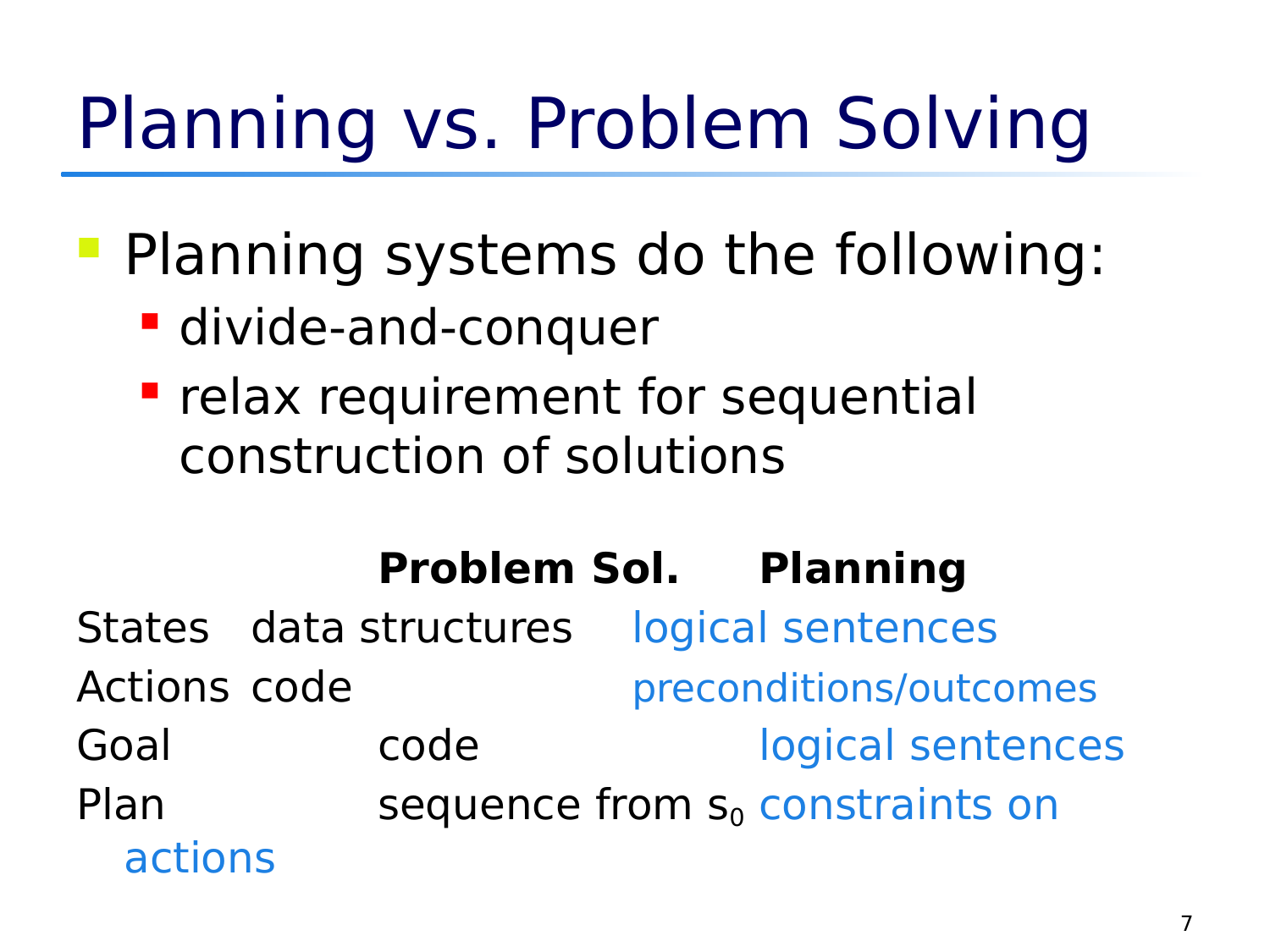

# Planning vs. Problem Solving
Planning systems do the following:
divide-and-conquer
relax requirement for sequential construction of solutions

			Problem Sol.	Planning
States	data structures	logical sentences
Actions	code			preconditions/outcomes
Goal 		code			logical sentences
Plan		sequence from s0	constraints on actions
7